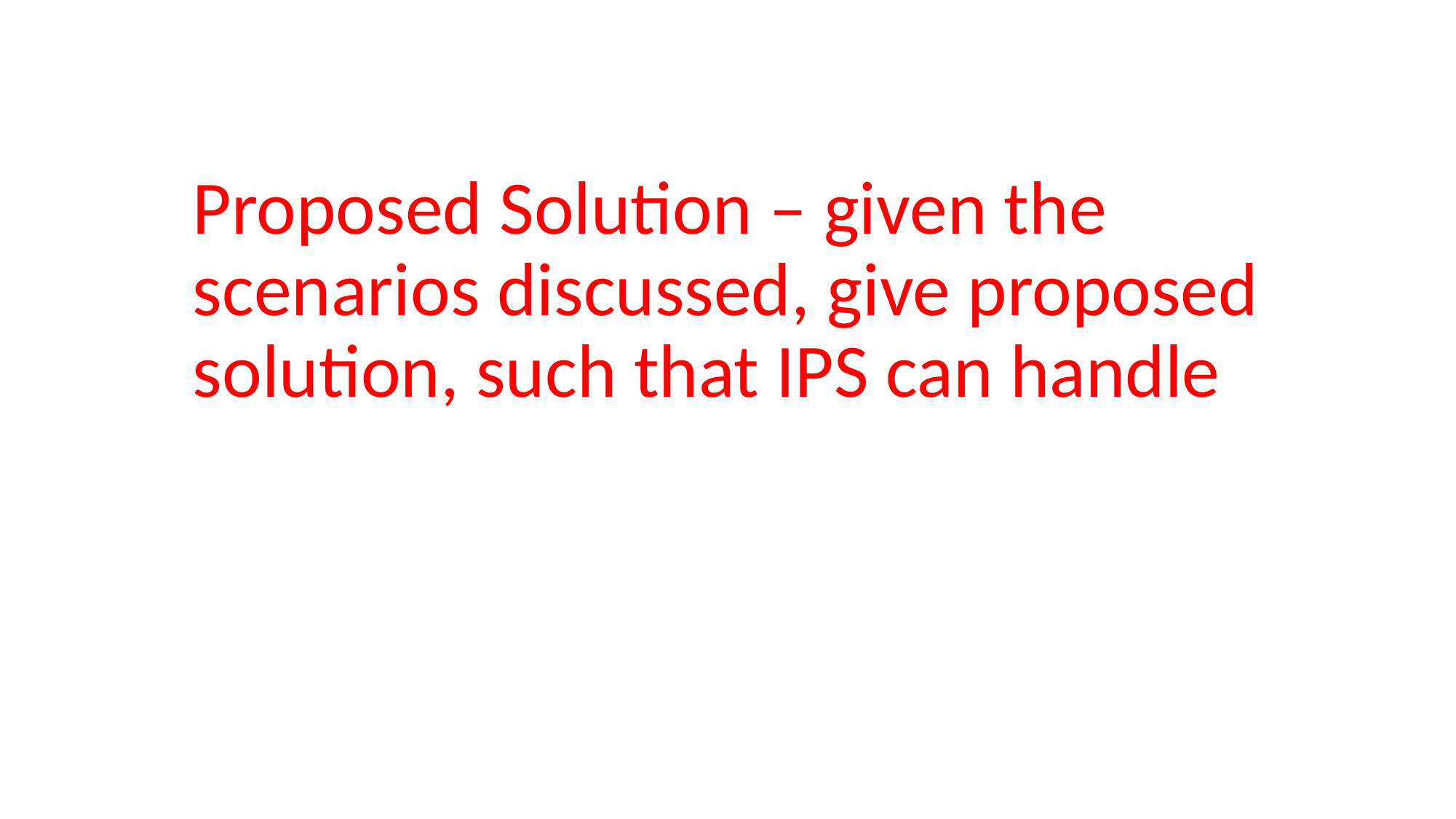

# Proposed Solution – given the scenarios discussed, give proposed solution, such that IPS can handle